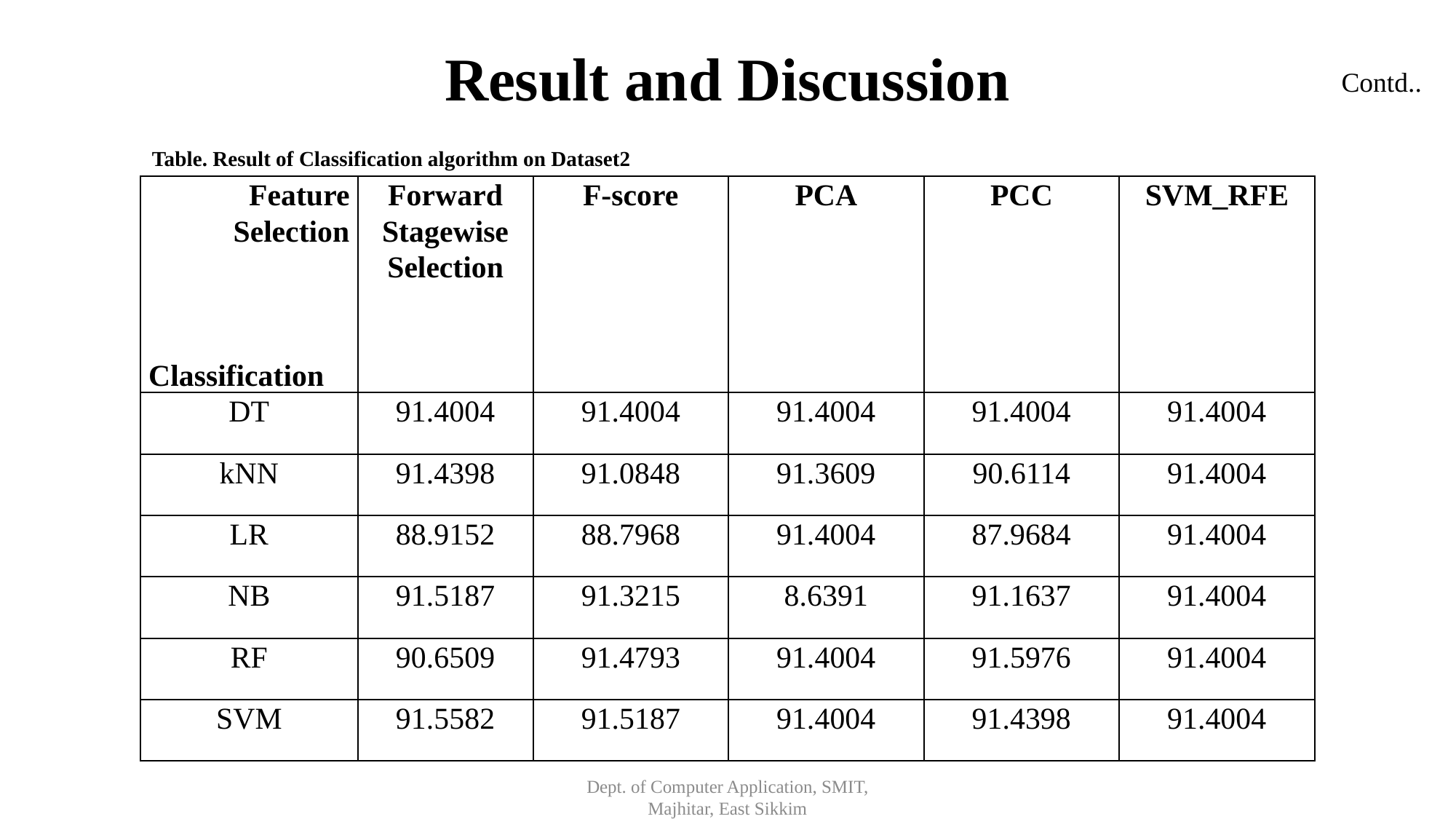

# Result and Discussion
Contd..
Table. Result of Classification algorithm on Dataset2
| Feature Selection     Classification | Forward Stagewise Selection | F-score | PCA | PCC | SVM\_RFE |
| --- | --- | --- | --- | --- | --- |
| DT | 91.4004 | 91.4004 | 91.4004 | 91.4004 | 91.4004 |
| kNN | 91.4398 | 91.0848 | 91.3609 | 90.6114 | 91.4004 |
| LR | 88.9152 | 88.7968 | 91.4004 | 87.9684 | 91.4004 |
| NB | 91.5187 | 91.3215 | 8.6391 | 91.1637 | 91.4004 |
| RF | 90.6509 | 91.4793 | 91.4004 | 91.5976 | 91.4004 |
| SVM | 91.5582 | 91.5187 | 91.4004 | 91.4398 | 91.4004 |
Dept. of Computer Application, SMIT, Majhitar, East Sikkim